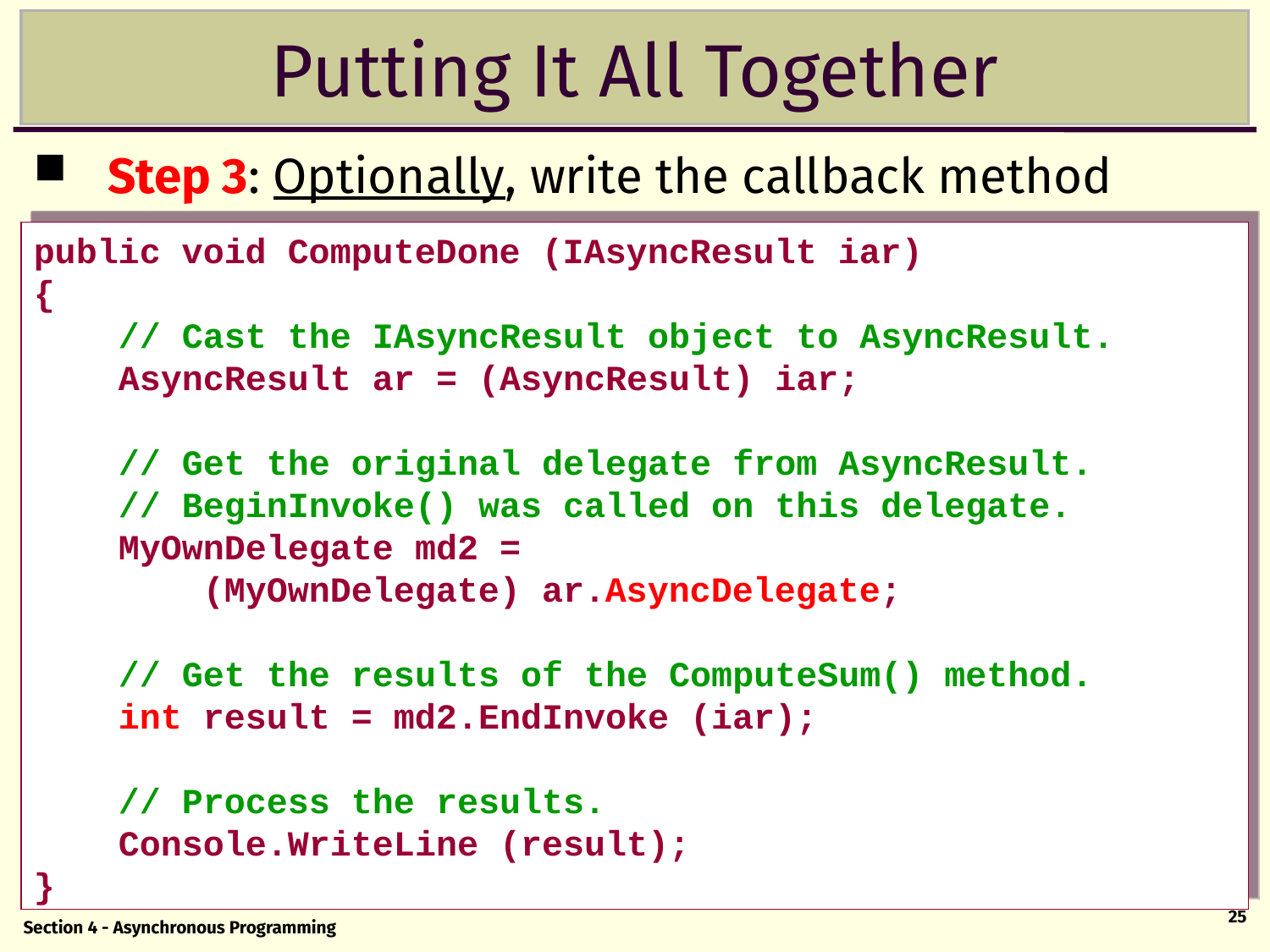

# Putting It All Together
Step 3: Optionally, write the callback method
public void ComputeDone (IAsyncResult iar)
{
    // Cast the IAsyncResult object to AsyncResult.
    AsyncResult ar = (AsyncResult) iar;

    // Get the original delegate from AsyncResult.
    // BeginInvoke() was called on this delegate.
    MyOwnDelegate md2 =
        (MyOwnDelegate) ar.AsyncDelegate;

    // Get the results of the ComputeSum() method.
    int result = md2.EndInvoke (iar);

    // Process the results.
    Console.WriteLine (result);
}
25
Section 4 - Asynchronous Programming